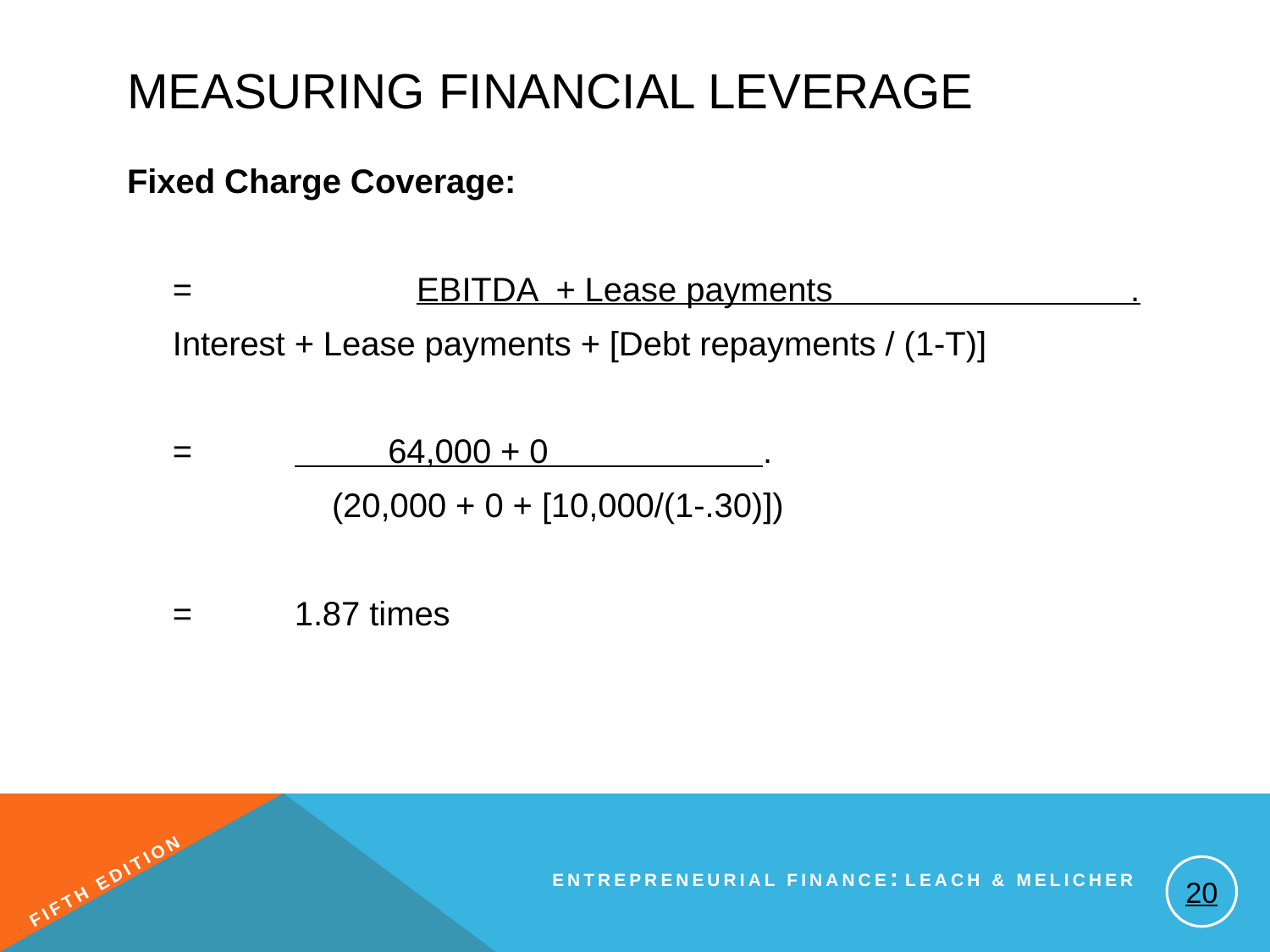

# Measuring Financial Leverage
Fixed Charge Coverage:

	=  	 	EBITDA  + Lease payments                                .
		Interest + Lease payments + [Debt repayments / (1-T)]

	=                     64,000 + 0                       .
	   	    (20,000 + 0 + [10,000/(1-.30)])

	= 	1.87 times
20